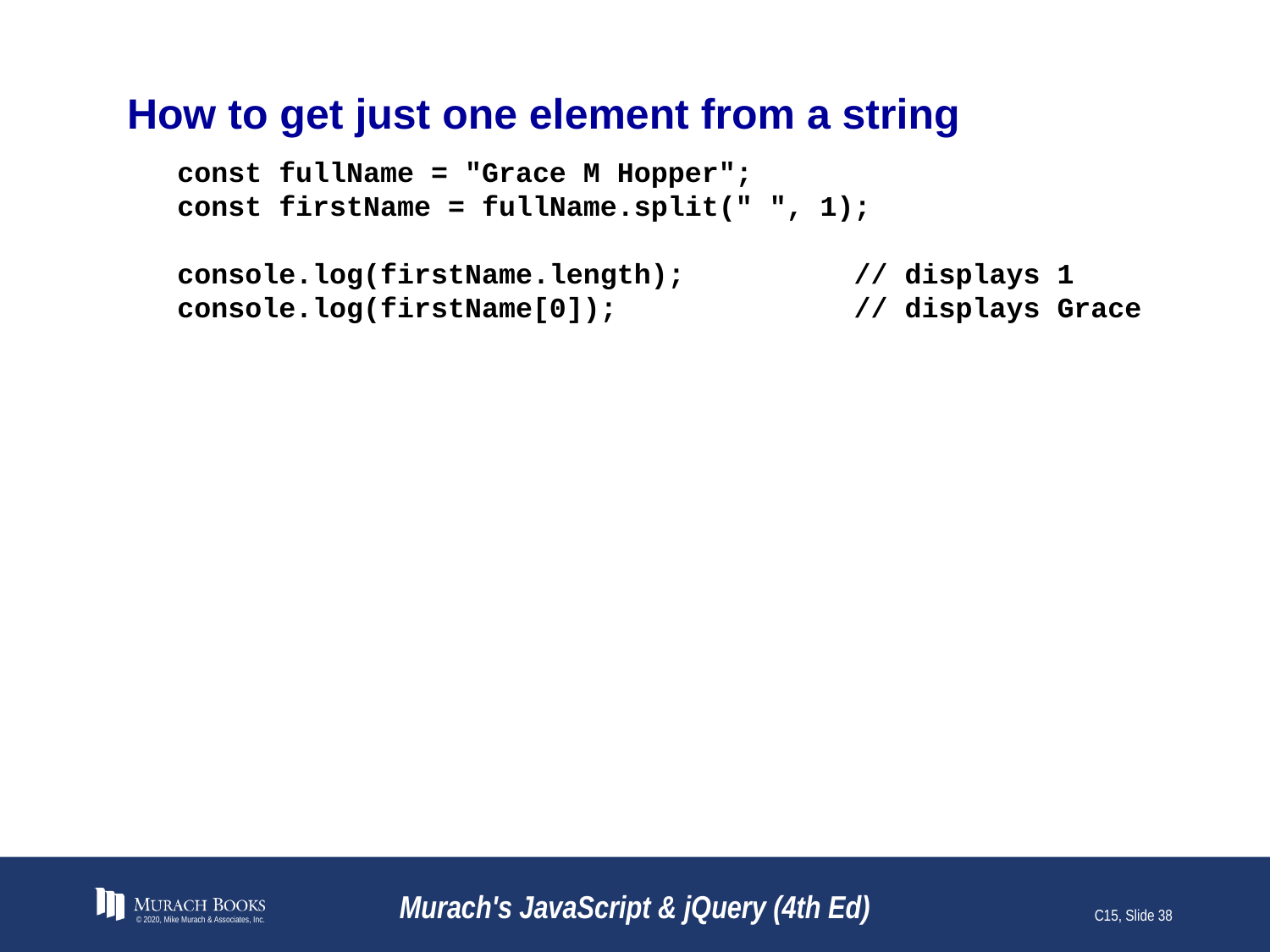

# How to get just one element from a string
const fullName = "Grace M Hopper";
const firstName = fullName.split(" ", 1);

console.log(firstName.length);          // displays 1
console.log(firstName[0]);              // displays Grace

© 2020, Mike Murach & Associates, Inc.
Murach's JavaScript & jQuery (4th Ed)

C15, Slide 38